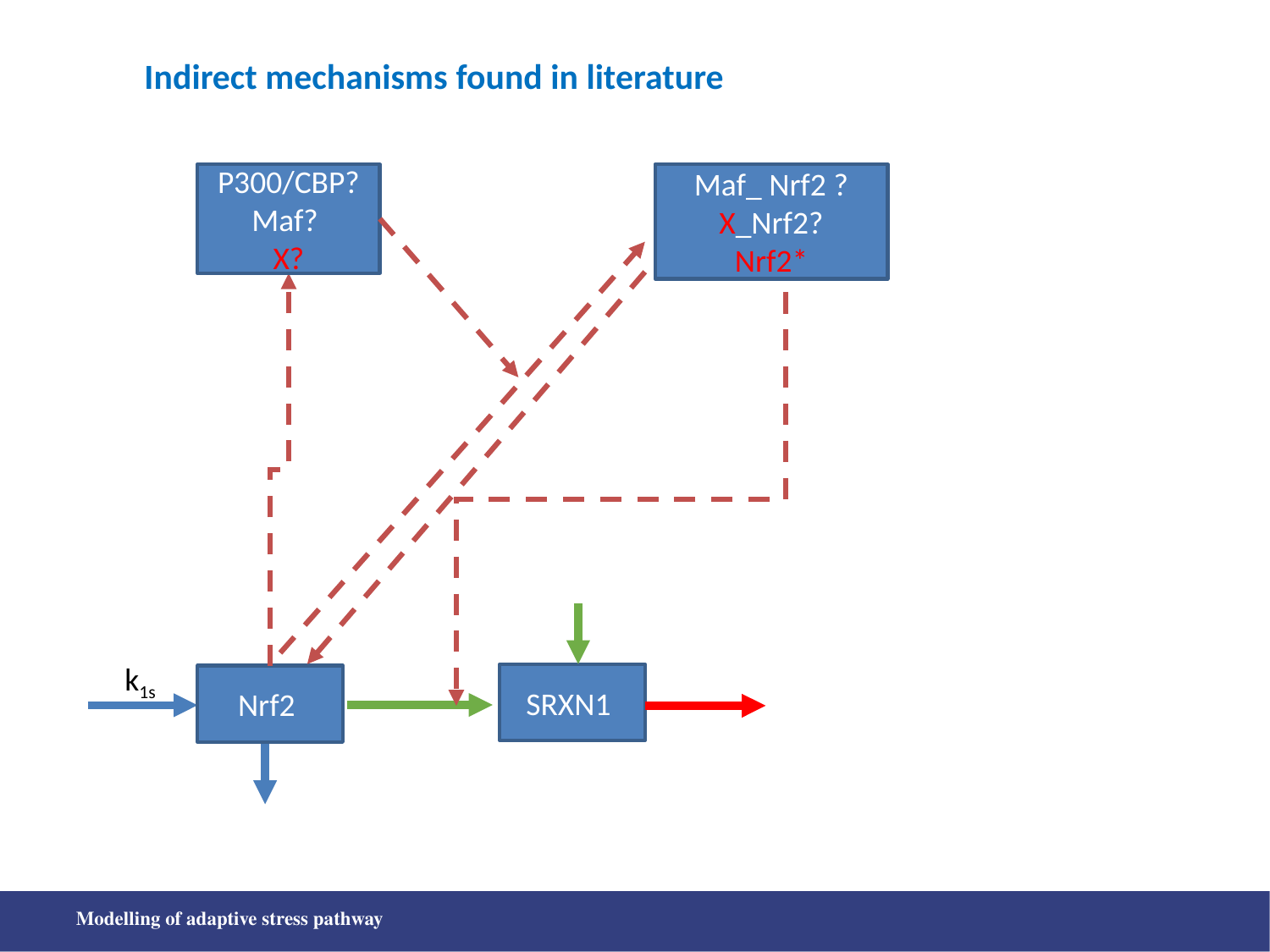

Indirect mechanisms found in literature
P300/CBP?
Maf?
X?
k1s
SRXN1
Nrf2
Maf_ Nrf2 ?
X_Nrf2?
Nrf2*
Modelling of adaptive stress pathway